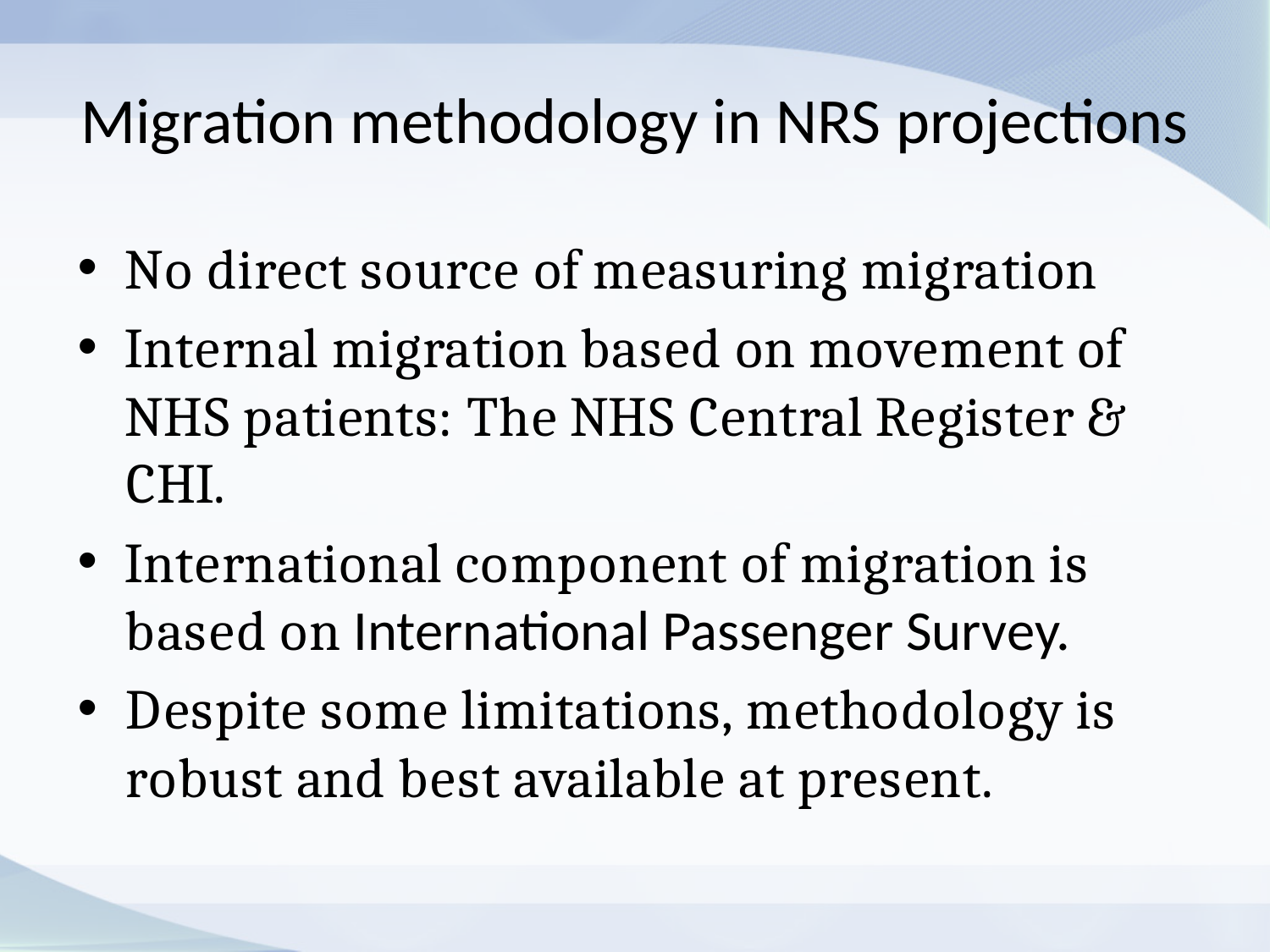

# Migration methodology in NRS projections
No direct source of measuring migration
Internal migration based on movement of NHS patients: The NHS Central Register & CHI.
International component of migration is based on International Passenger Survey.
Despite some limitations, methodology is robust and best available at present.